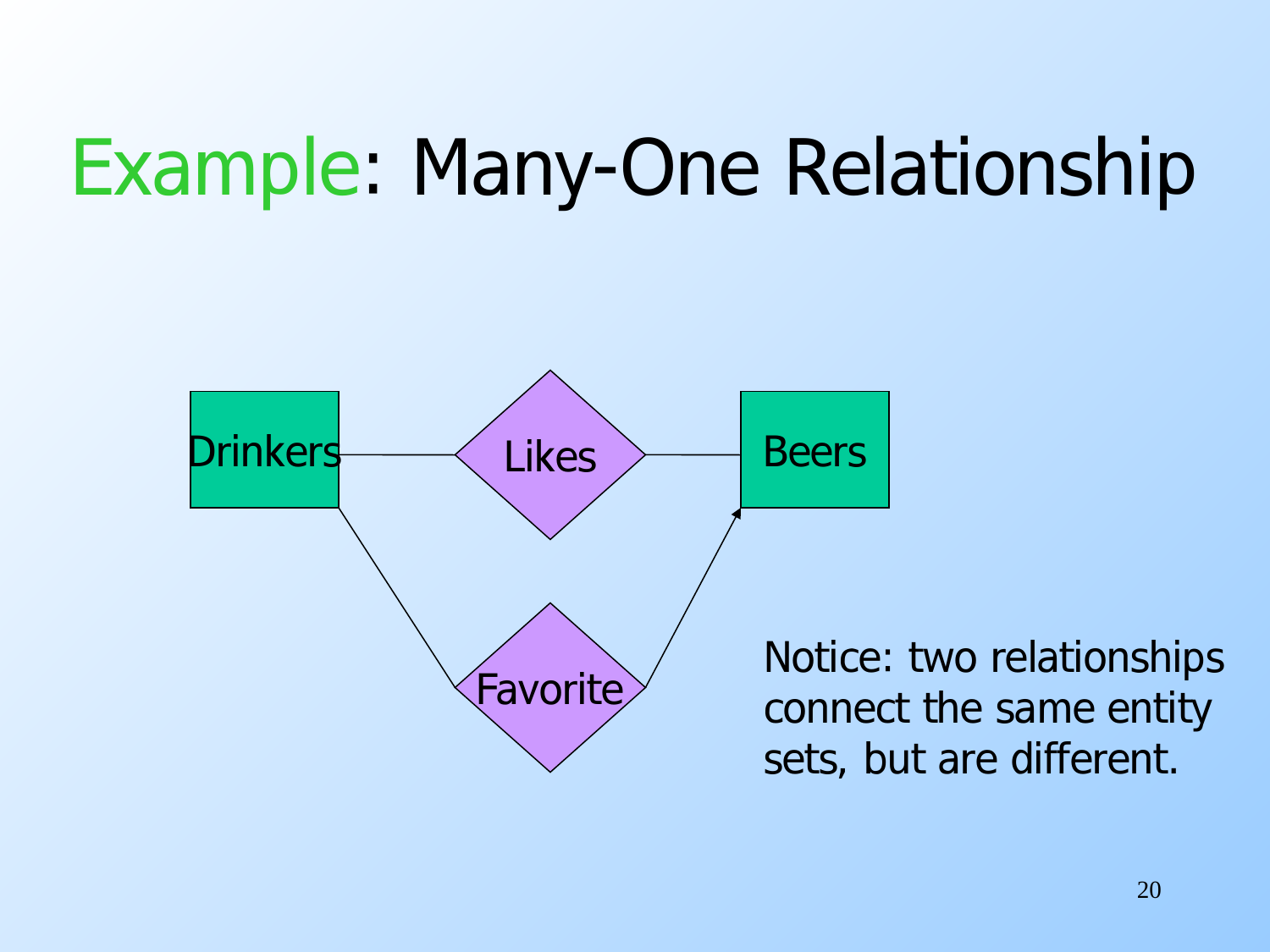

# Example: Many-One Relationship
Likes
Drinkers
Beers

Favorite
Notice: two relationships
connect the same entity
sets, but are different.
20